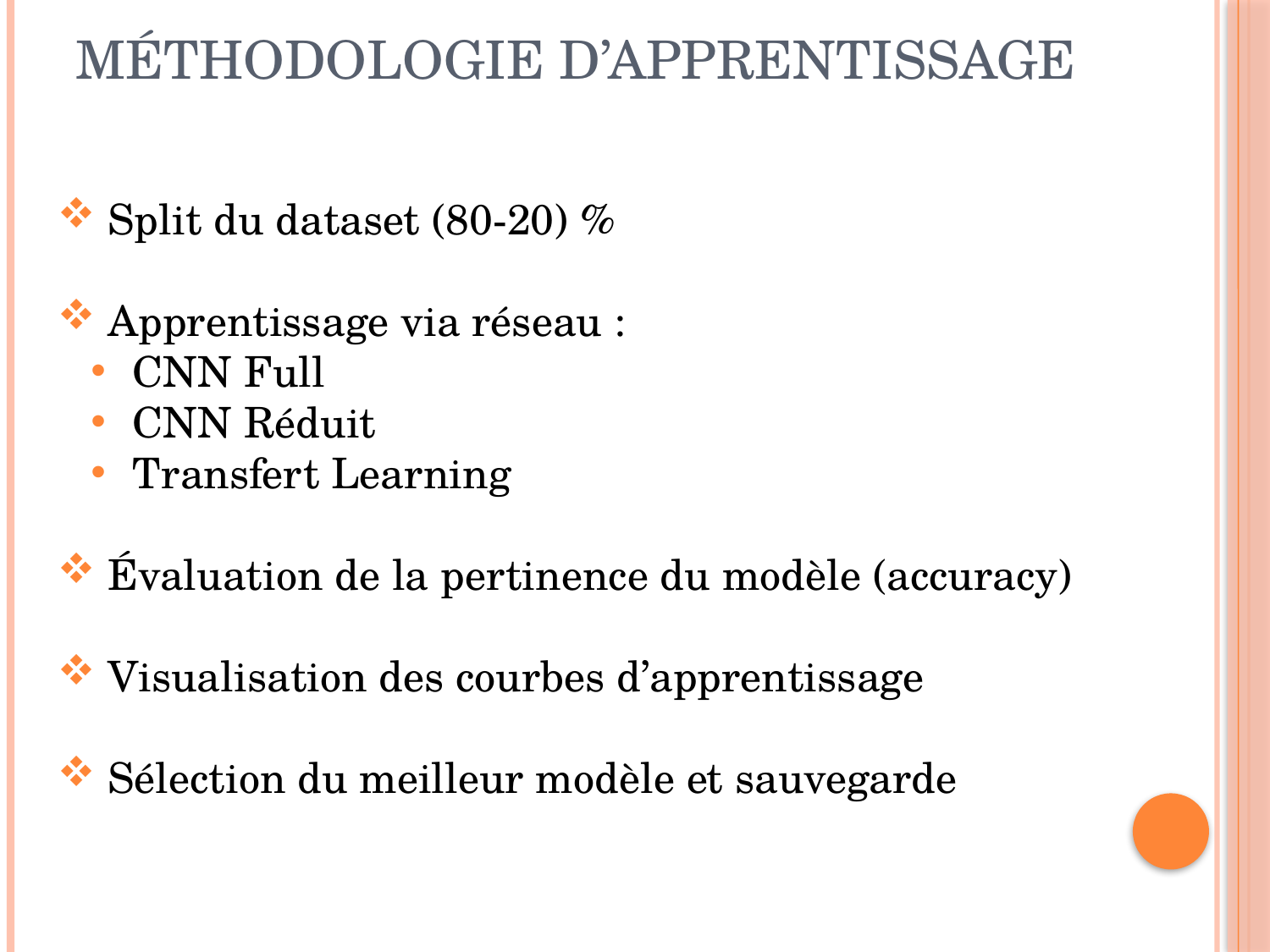

# Méthodologie d’apprentissage
 Split du dataset (80-20) %

 Apprentissage via réseau :
 CNN Full
 CNN Réduit
 Transfert Learning

 Évaluation de la pertinence du modèle (accuracy)

 Visualisation des courbes d’apprentissage

 Sélection du meilleur modèle et sauvegarde